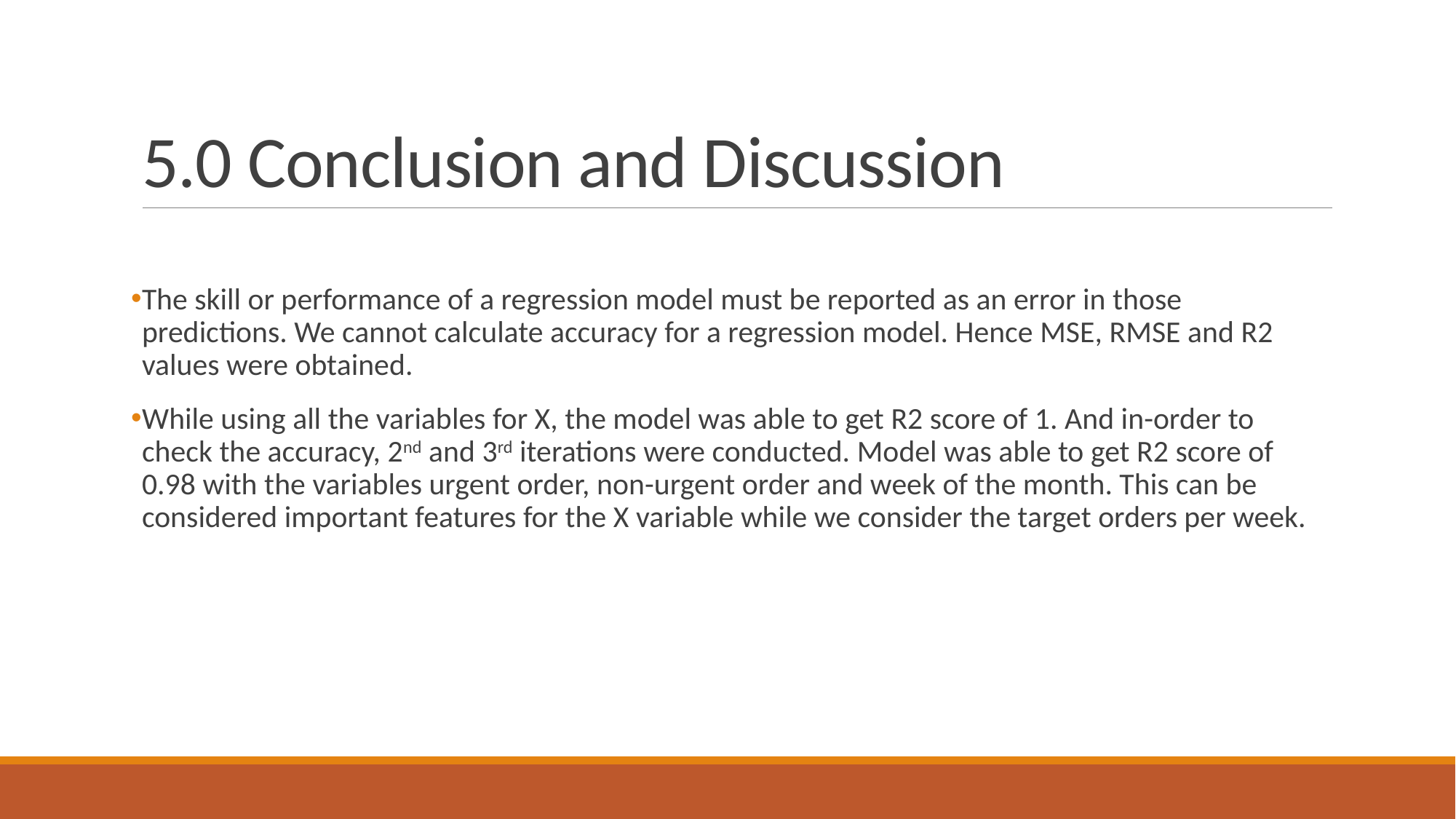

# 5.0 Conclusion and Discussion

The skill or performance of a regression model must be reported as an error in those predictions. We cannot calculate accuracy for a regression model. Hence MSE, RMSE and R2 values were obtained.
While using all the variables for X, the model was able to get R2 score of 1. And in-order to check the accuracy, 2nd and 3rd iterations were conducted. Model was able to get R2 score of 0.98 with the variables urgent order, non-urgent order and week of the month. This can be considered important features for the X variable while we consider the target orders per week.